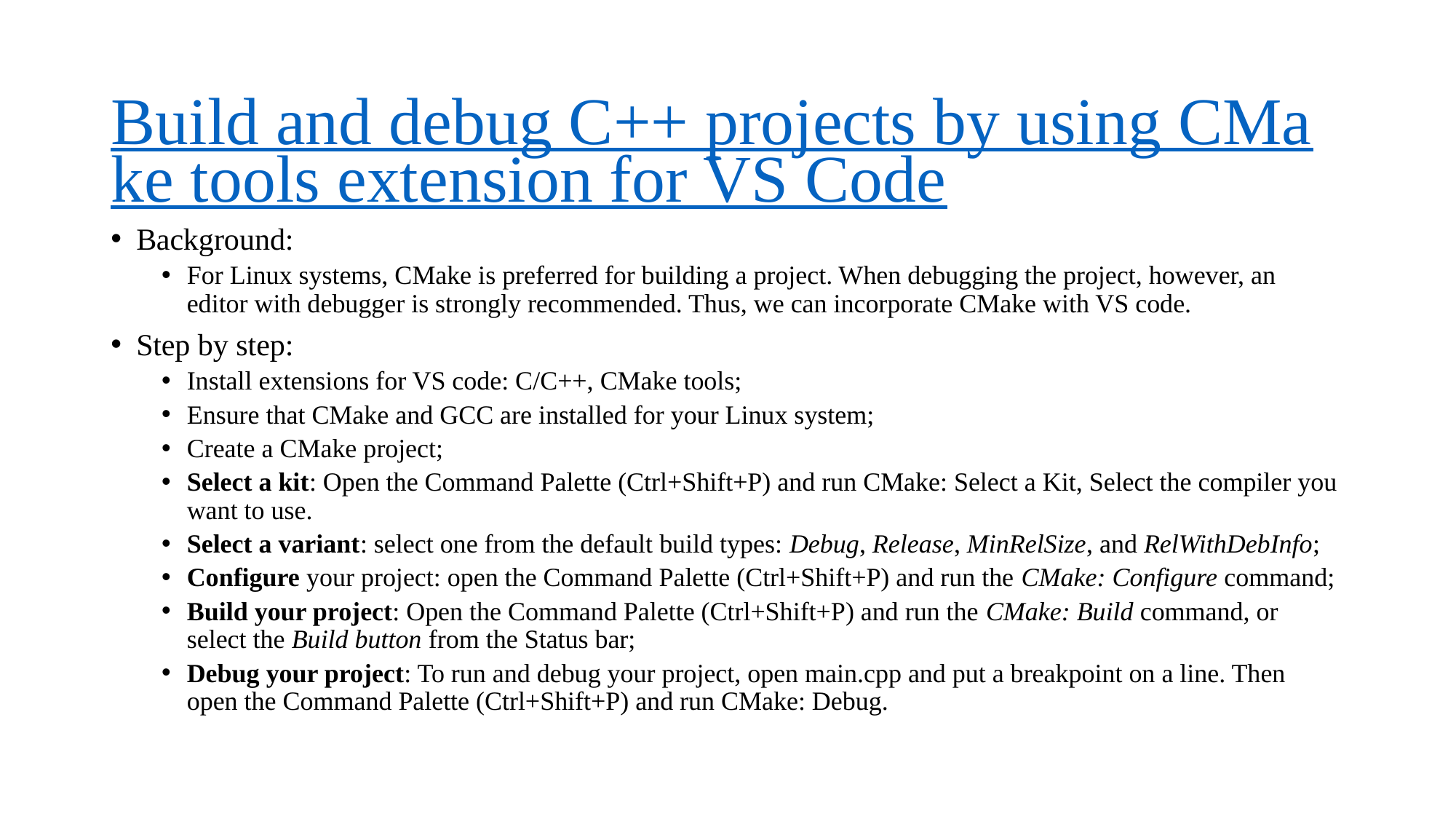

# Build and debug C++ projects by using CMake tools extension for VS Code
Background:
For Linux systems, CMake is preferred for building a project. When debugging the project, however, an editor with debugger is strongly recommended. Thus, we can incorporate CMake with VS code.
Step by step:
Install extensions for VS code: C/C++, CMake tools;
Ensure that CMake and GCC are installed for your Linux system;
Create a CMake project;
Select a kit: Open the Command Palette (Ctrl+Shift+P) and run CMake: Select a Kit, Select the compiler you want to use.
Select a variant: select one from the default build types: Debug, Release, MinRelSize, and RelWithDebInfo;
Configure your project: open the Command Palette (Ctrl+Shift+P) and run the CMake: Configure command;
Build your project: Open the Command Palette (Ctrl+Shift+P) and run the CMake: Build command, or select the Build button from the Status bar;
Debug your project: To run and debug your project, open main.cpp and put a breakpoint on a line. Then open the Command Palette (Ctrl+Shift+P) and run CMake: Debug.